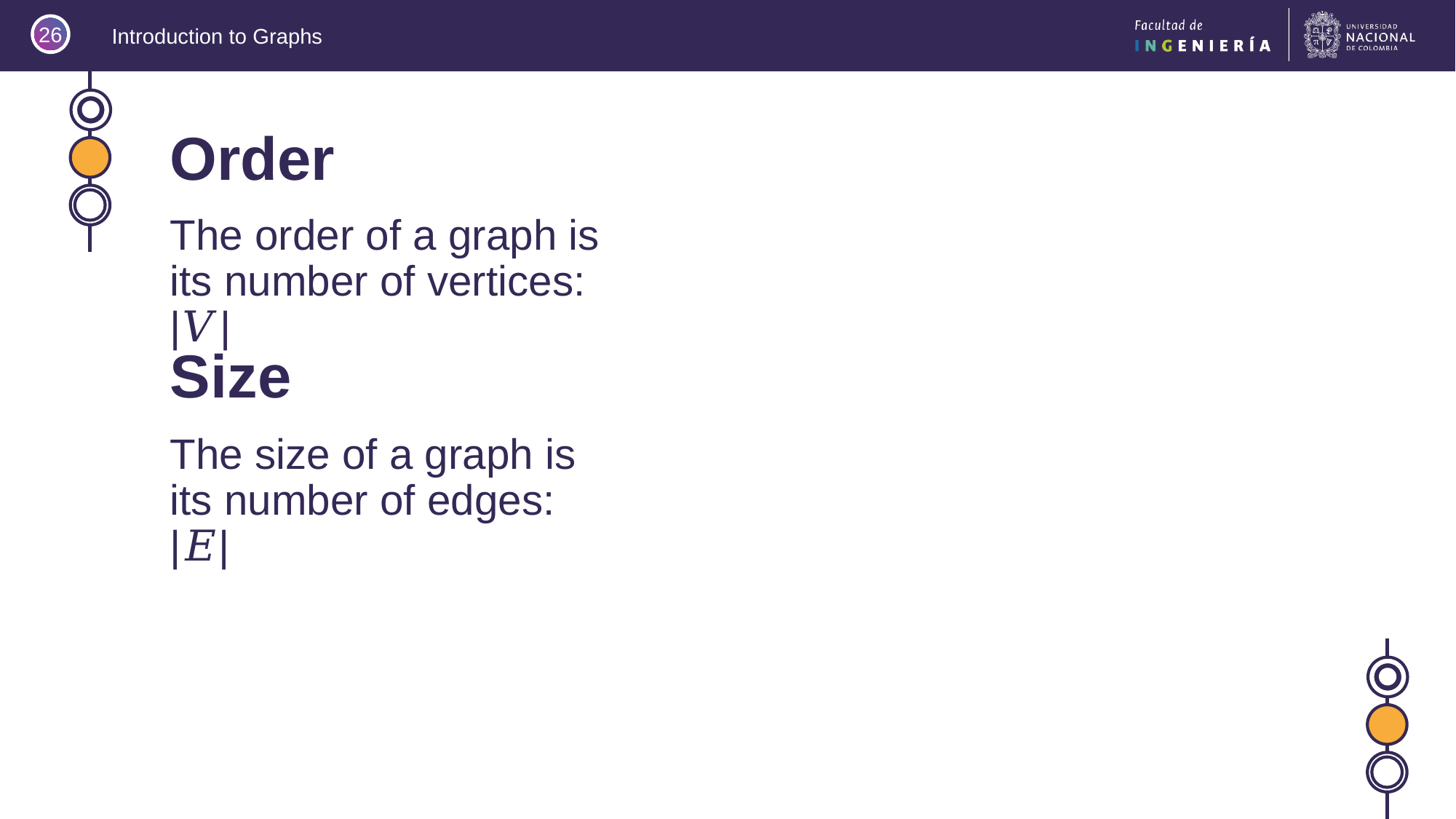

26
Order
The order of a graph is its number of vertices: |𝑉|
Size
The size of a graph is its number of edges: |𝐸|